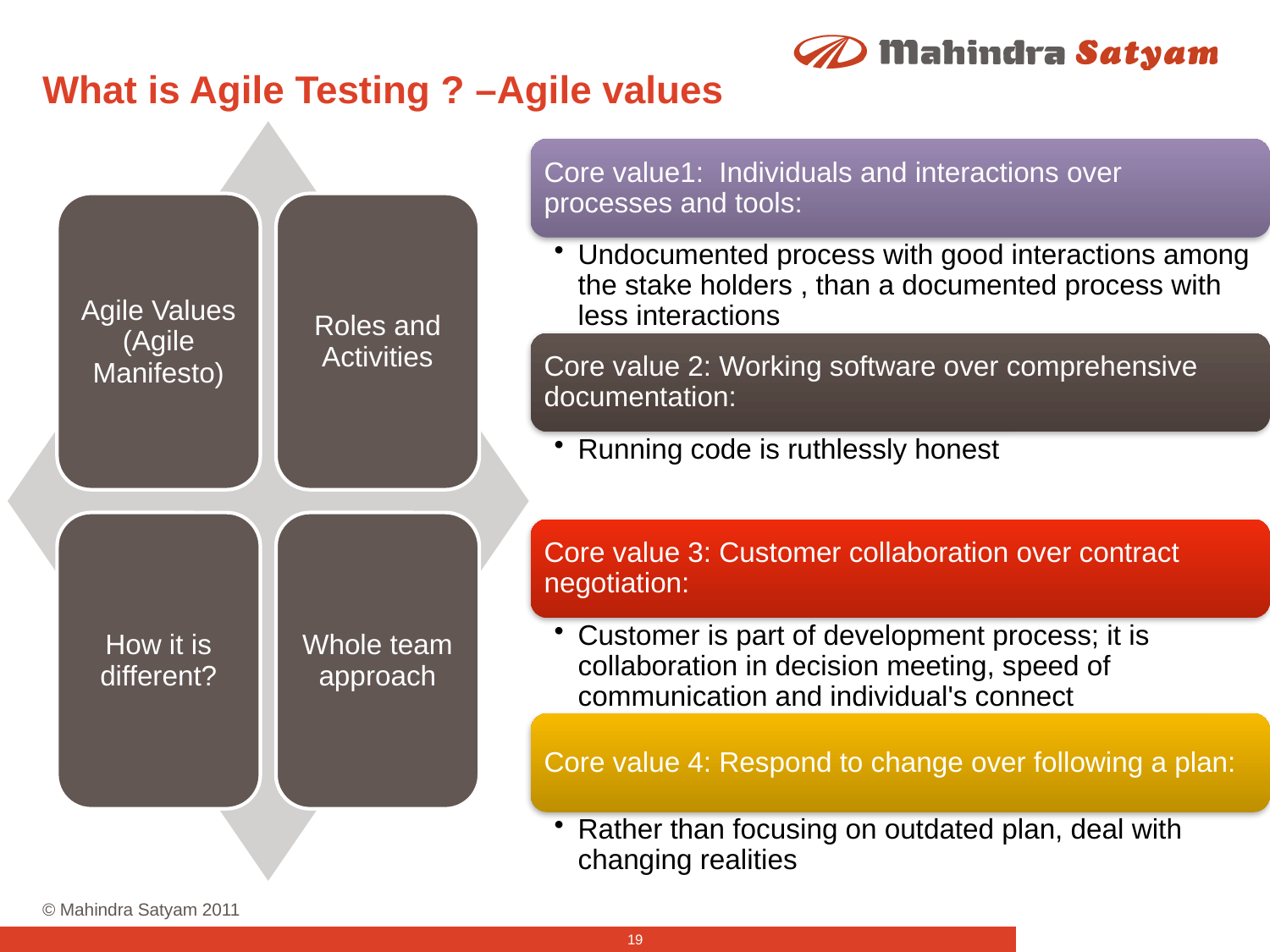

# What is Agile Testing ? –Agile values
Agile Values
(Agile Manifesto)
Roles and Activities
How it is different?
Whole team approach
Core value1:  Individuals and interactions over processes and tools:
Undocumented process with good interactions among the stake holders , than a documented process with less interactions
Core value 2: Working software over comprehensive documentation:
Running code is ruthlessly honest
Core value 3: Customer collaboration over contract negotiation:
Customer is part of development process; it is collaboration in decision meeting, speed of communication and individual's connect
Core value 4: Respond to change over following a plan:
Rather than focusing on outdated plan, deal with changing realities